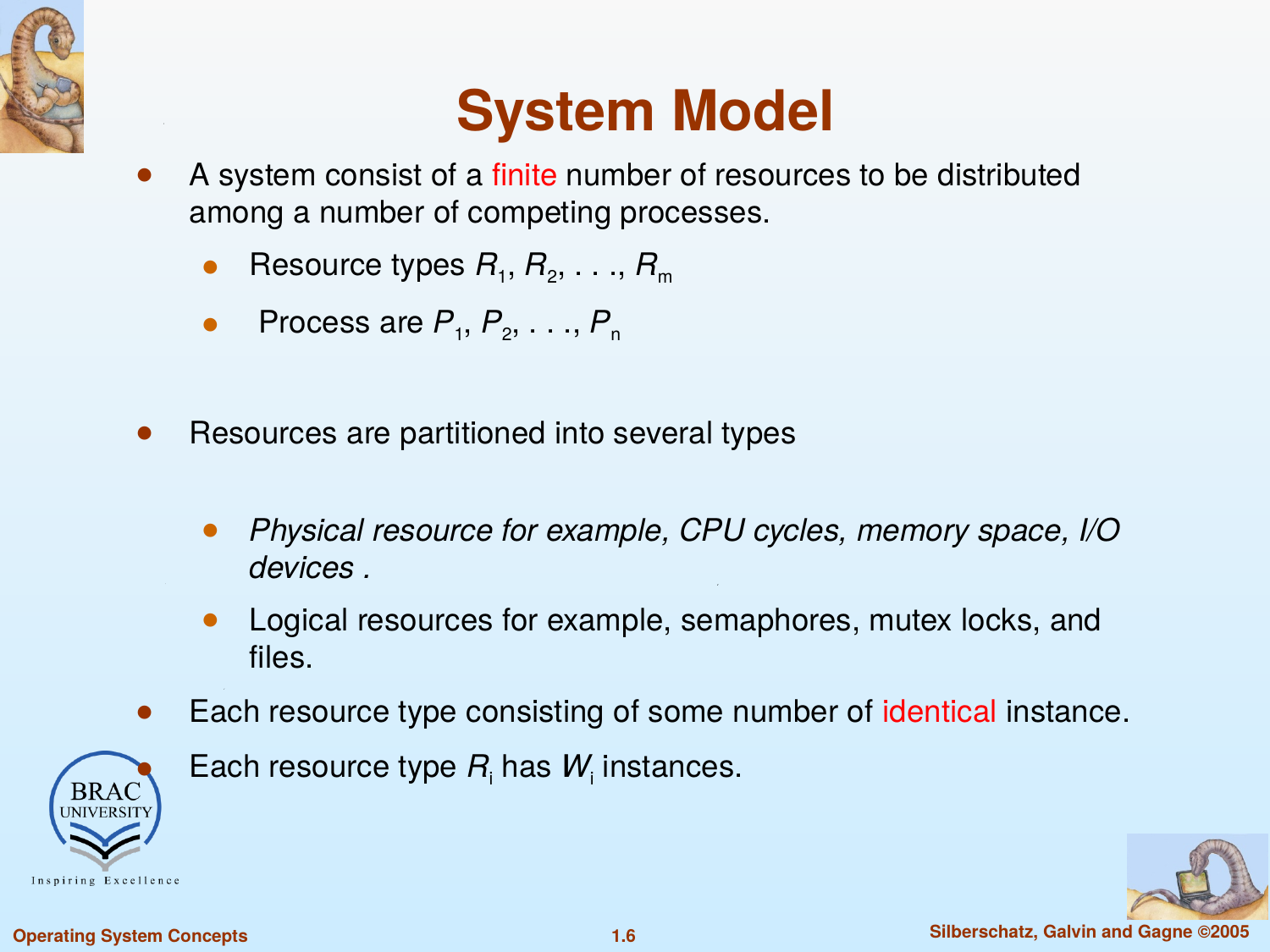

# System Model
A system consist of a finite number of resources to be distributed among a number of competing processes.
Resource types R1, R2, . . ., Rm
 Process are P1, P2, . . ., Pn

Resources are partitioned into several types

Physical resource for example, CPU cycles, memory space, I/O devices .
Logical resources for example, semaphores, mutex locks, and ﬁles.
Each resource type consisting of some number of identical instance.
Each resource type Ri has Wi instances.